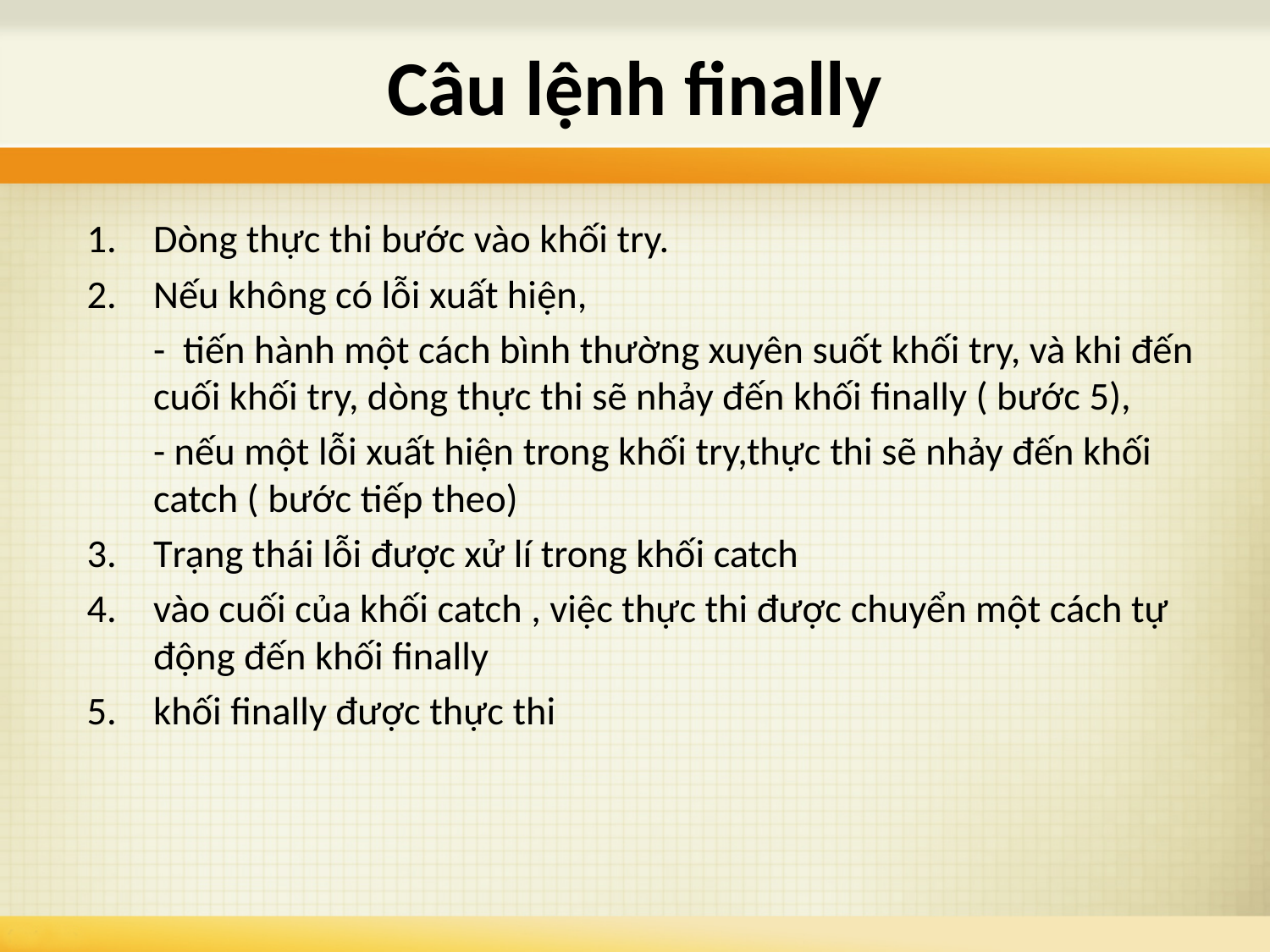

# Câu lệnh finally
Dòng thực thi bước vào khối try.
Nếu không có lỗi xuất hiện,
		-  tiến hành một cách bình thường xuyên suốt khối try, và khi đến cuối khối try, dòng thực thi sẽ nhảy đến khối finally ( bước 5),
		- nếu một lỗi xuất hiện trong khối try,thực thi sẽ nhảy đến khối catch ( bước tiếp theo)
Trạng thái lỗi được xử lí trong khối catch
vào cuối của khối catch , việc thực thi được chuyển một cách tự động đến khối finally
khối finally được thực thi